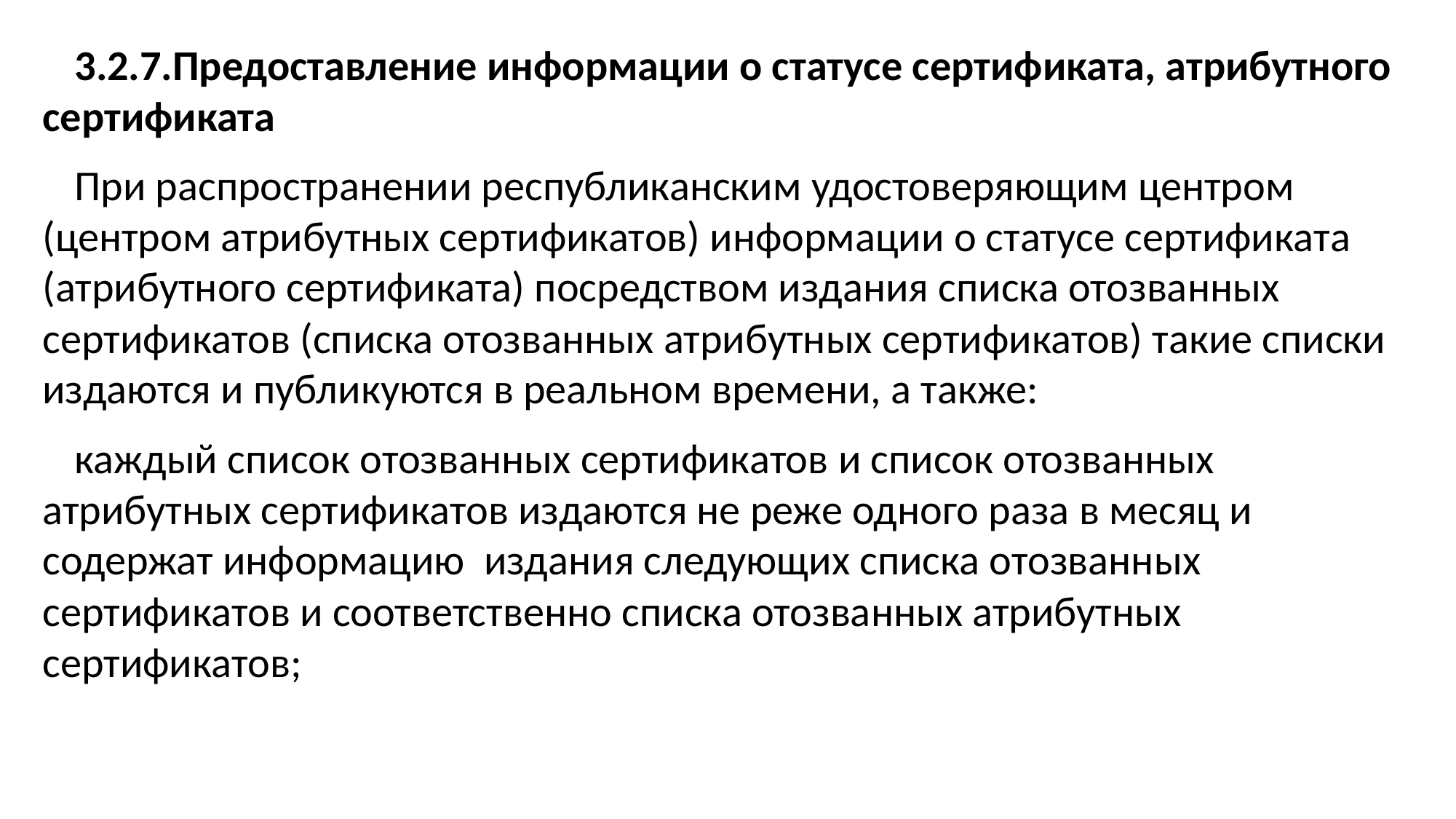

3.2.7.Предоставление информации о статусе сертификата, атрибутного сертификата
При распространении республиканским удостоверяющим центром (центром атрибутных сертификатов) информации о статусе сертификата (атрибутного сертификата) посредством издания списка отозванных сертификатов (списка отозванных атрибутных сертификатов) такие списки издаются и публикуются в реальном времени, а также:
каждый список отозванных сертификатов и список отозванных атрибутных сертификатов издаются не реже одного раза в месяц и содержат информацию  издания следующих списка отозванных сертификатов и соответственно списка отозванных атрибутных сертификатов;